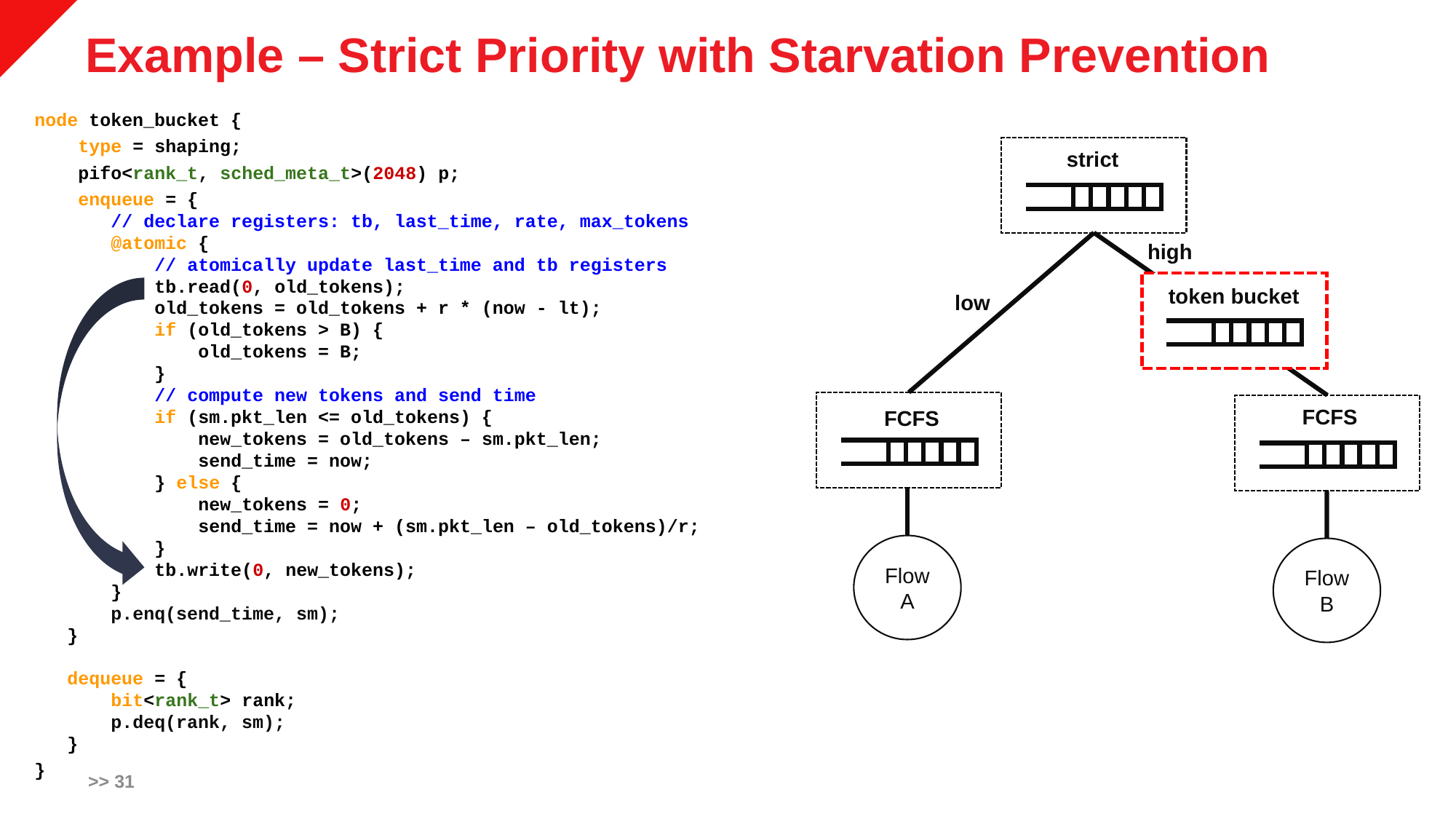

# Example – Strict Priority with Starvation Prevention
    node token_bucket {
        type = shaping;
        pifo<rank_t, sched_meta_t>(2048) p;
        enqueue = {
           // declare registers: tb, last_time, rate, max_tokens
           @atomic {
               // atomically update last_time and tb registers
               tb.read(0, old_tokens);
               old_tokens = old_tokens + r * (now - lt);
               if (old_tokens > B) {
                   old_tokens = B;
               }
               // compute new tokens and send time
               if (sm.pkt_len <= old_tokens) {
                   new_tokens = old_tokens – sm.pkt_len;
                   send_time = now;
               } else {
                   new_tokens = 0;
                   send_time = now + (sm.pkt_len – old_tokens)/r;
               }
               tb.write(0, new_tokens);
           }
           p.enq(send_time, sm);
       }
       dequeue = {
           bit<rank_t> rank;
           p.deq(rank, sm);
       }
    }

strict

high

token bucket
low

FCFS
FCFS

Flow A
Flow B

>> 31